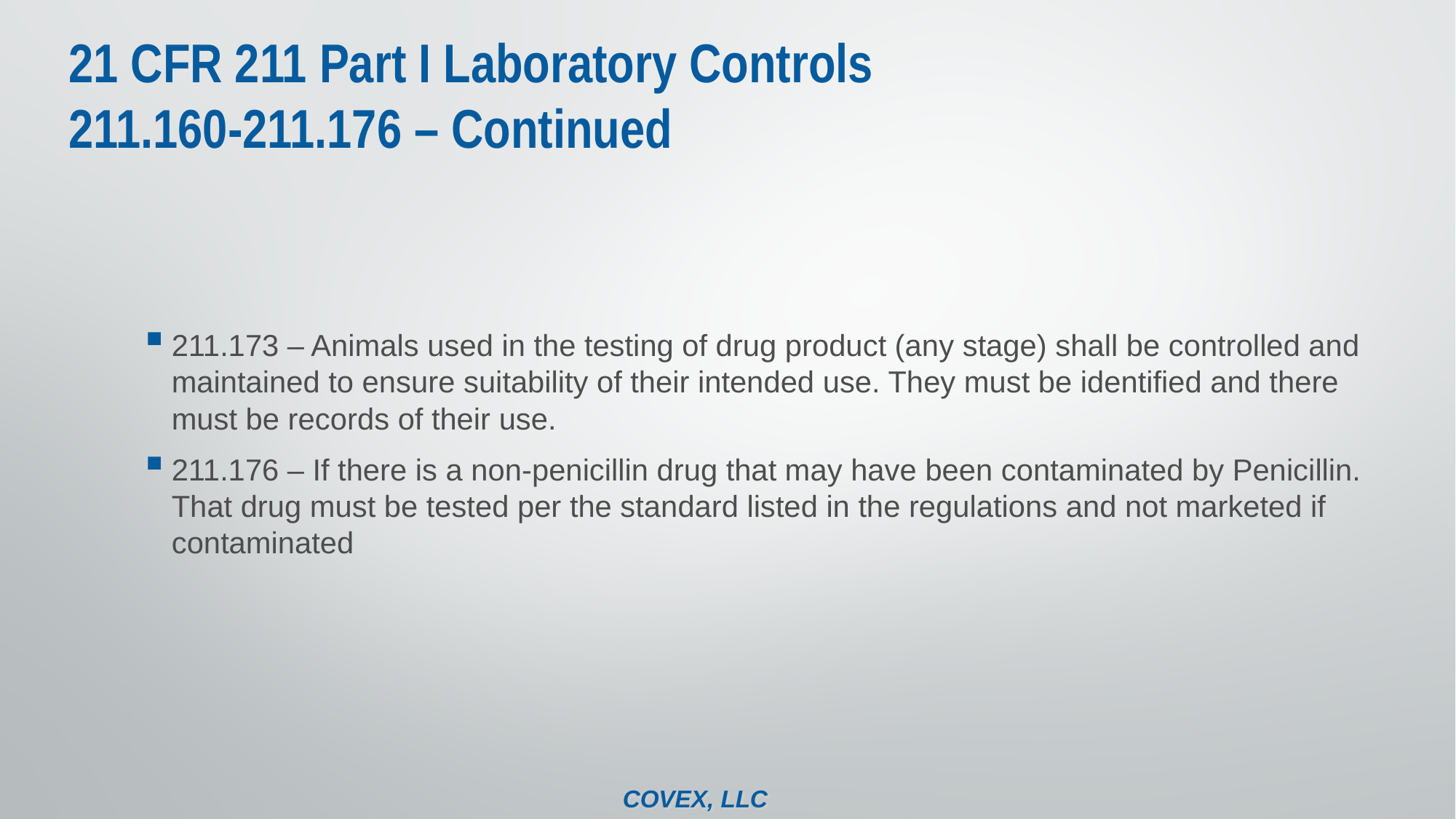

# 21 CFR 211 Part I Laboratory Controls 211.160-211.176 – Continued
211.173 – Animals used in the testing of drug product (any stage) shall be controlled and maintained to ensure suitability of their intended use. They must be identified and there must be records of their use.
211.176 – If there is a non-penicillin drug that may have been contaminated by Penicillin.  That drug must be tested per the standard listed in the regulations and not marketed if contaminated